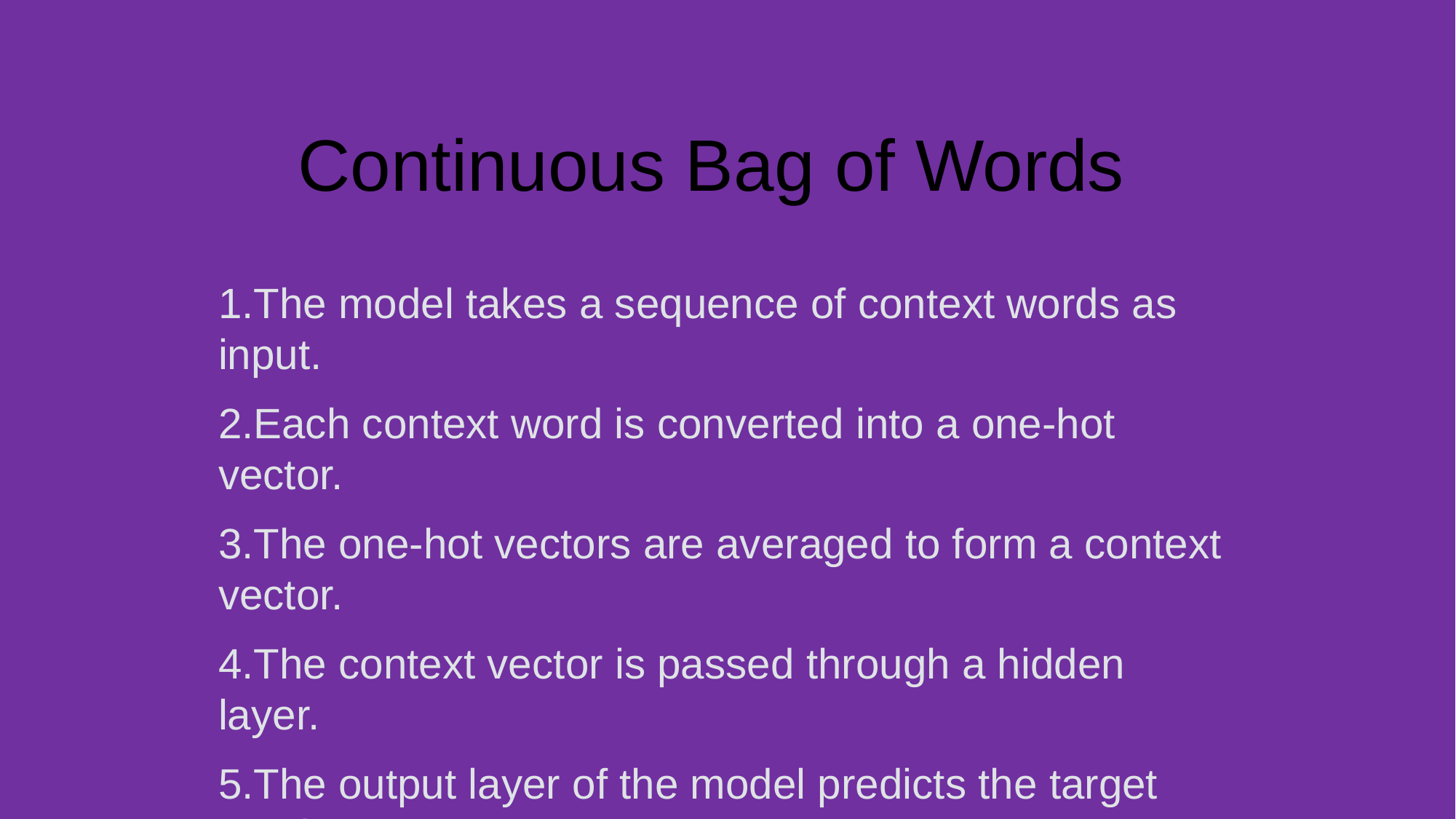

Continuous Bag of Words
The model takes a sequence of context words as input.
Each context word is converted into a one-hot vector.
The one-hot vectors are averaged to form a context vector.
The context vector is passed through a hidden layer.
The output layer of the model predicts the target word.